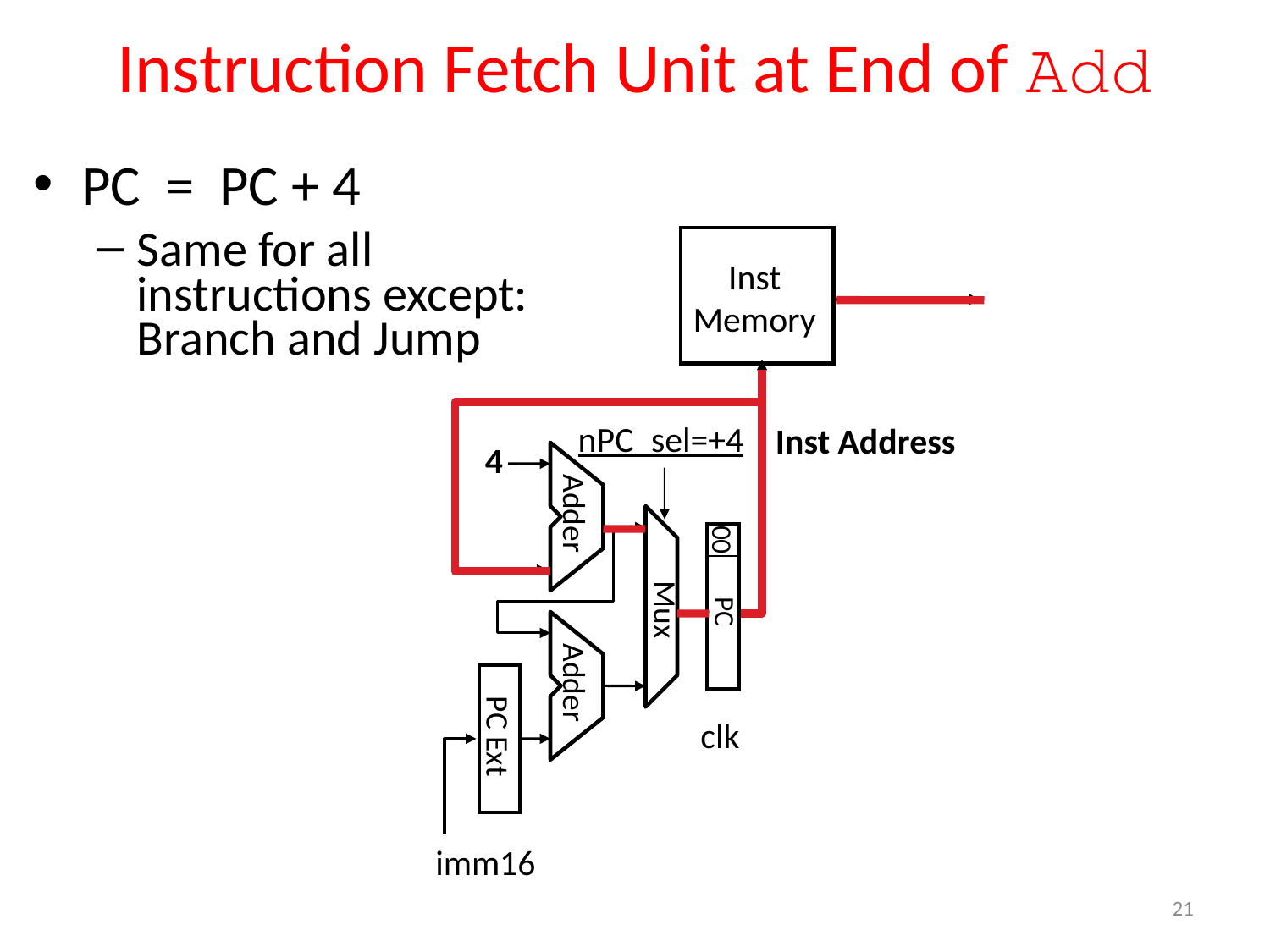

# Instruction Fetch Unit at End of Add
PC  =  PC + 4
Same for all
instructions except:
Branch and Jump

Inst
Memory

nPC_sel=+4
Inst Address
4

Adder

00

PC

Mux

Adder

clk
PC Ext

imm16
21